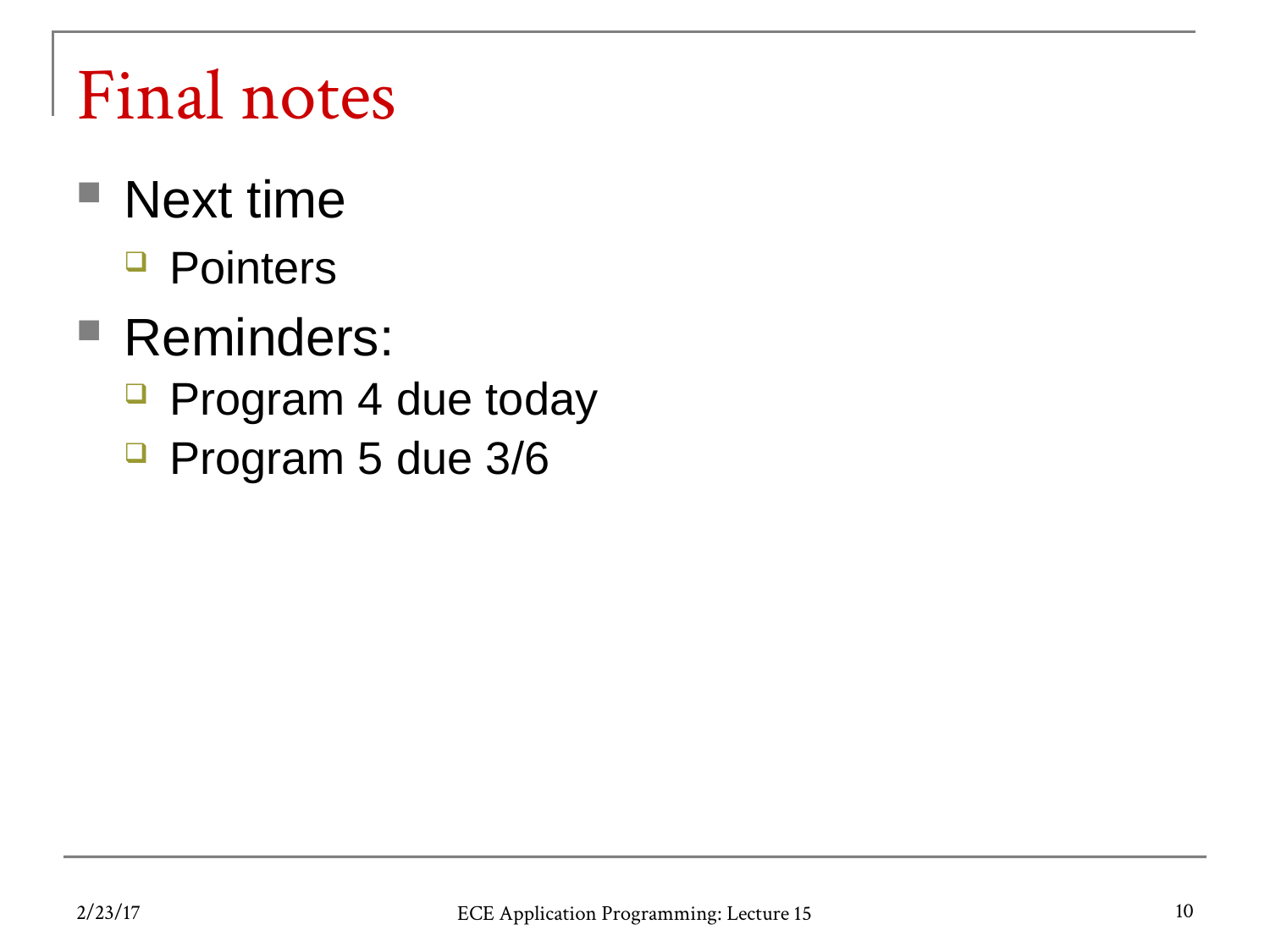

# Final notes
Next time
Pointers
Reminders:
Program 4 due today
Program 5 due 3/6
2/23/17
10
ECE Application Programming: Lecture 15